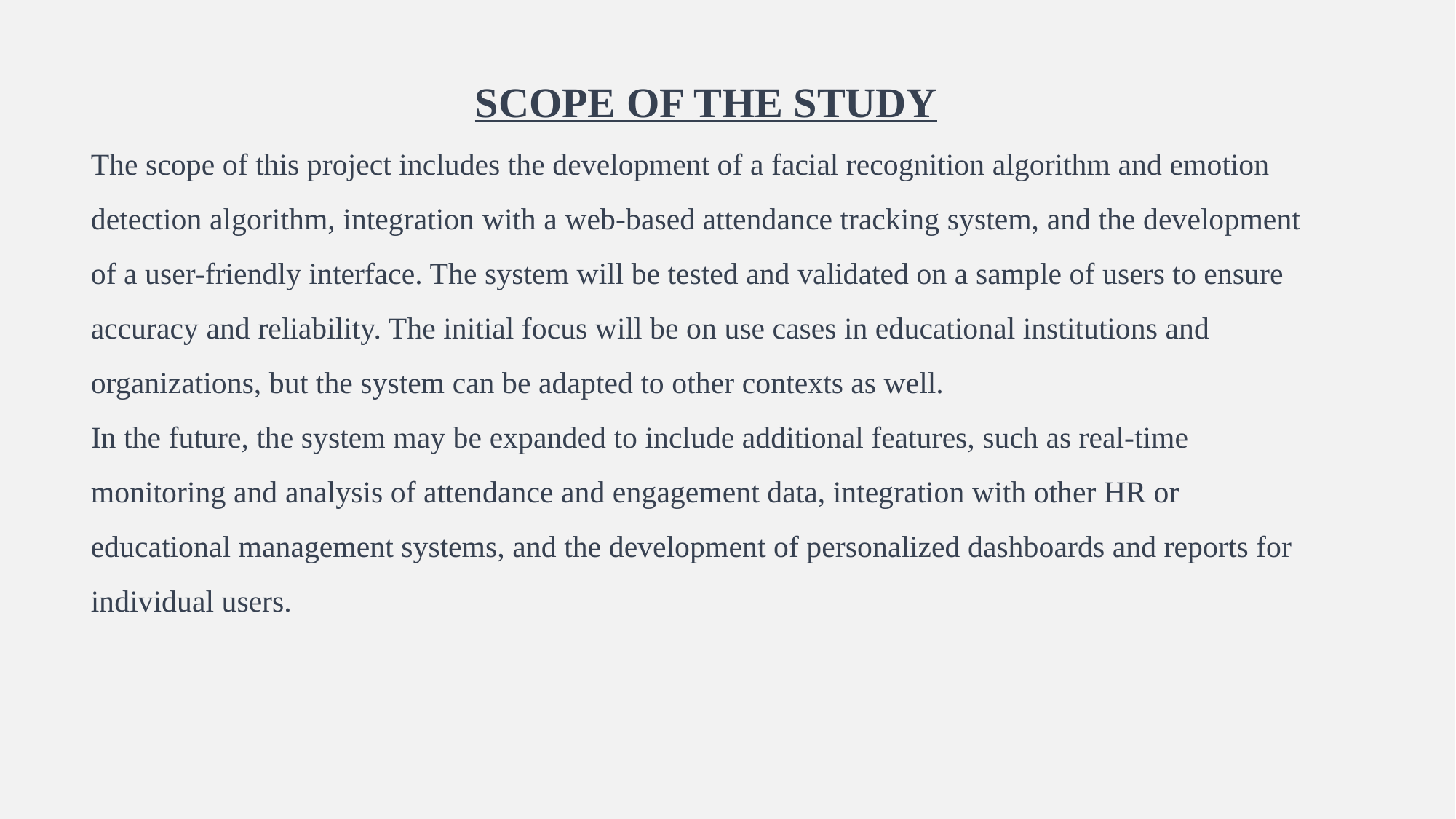

SCOPE OF THE STUDY
The scope of this project includes the development of a facial recognition algorithm and emotion detection algorithm, integration with a web-based attendance tracking system, and the development of a user-friendly interface. The system will be tested and validated on a sample of users to ensure accuracy and reliability. The initial focus will be on use cases in educational institutions and organizations, but the system can be adapted to other contexts as well.
In the future, the system may be expanded to include additional features, such as real-time monitoring and analysis of attendance and engagement data, integration with other HR or educational management systems, and the development of personalized dashboards and reports for individual users.